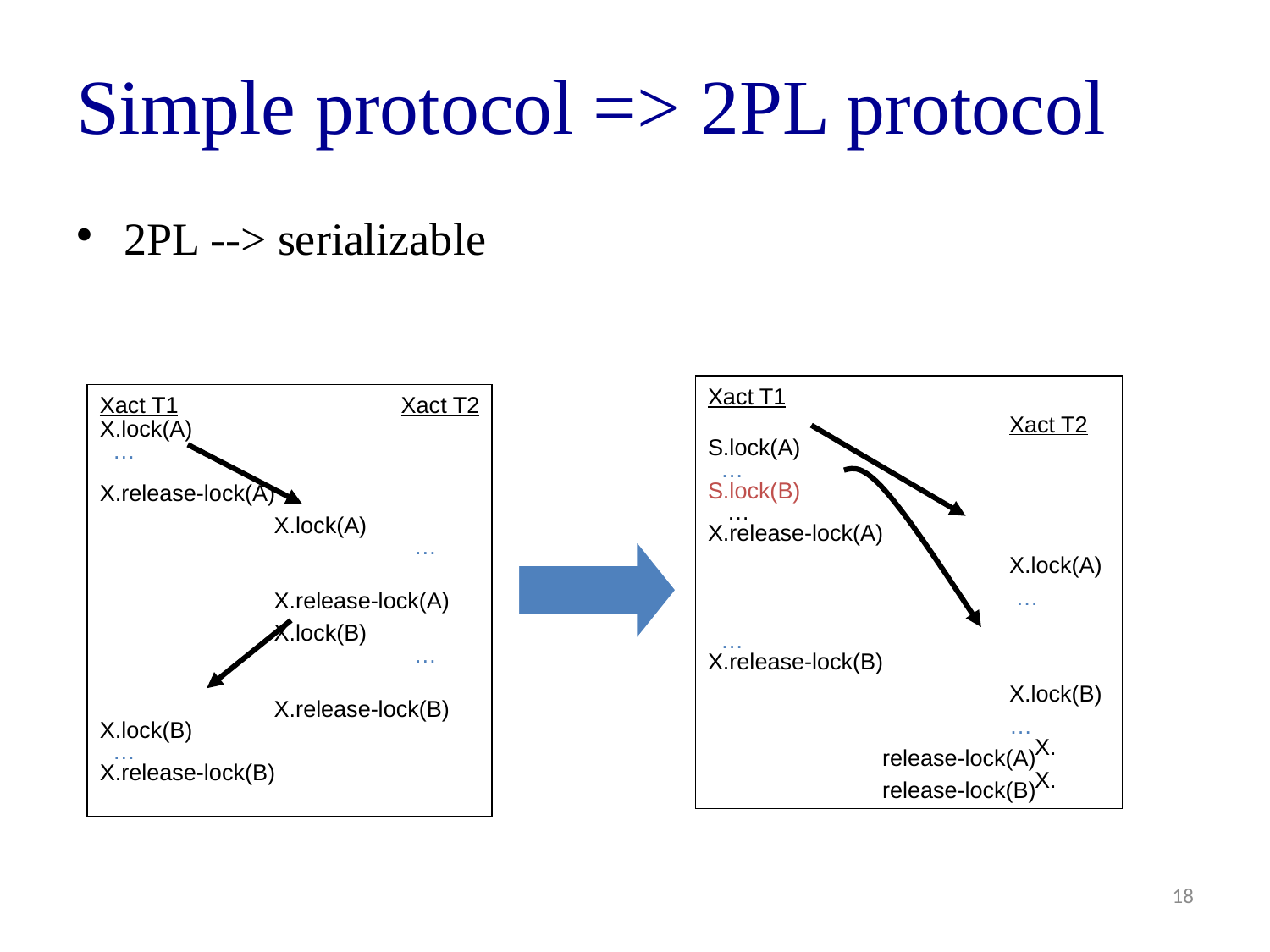

# Simple protocol => 2PL protocol
2PL --> serializable
Xact T1			Xact T2
S.lock(A)
  …
S.lock(B)
   …
X.release-lock(A)
			X.lock(A)
	  	 	 …

  …
X.release-lock(B)
			X.lock(B)
	 	  	…
 	 	    X. release-lock(A)
		    X. release-lock(B)

Xact T1		Xact T2
X.lock(A)
  …

X.release-lock(A)
		X.lock(A)
	  	  …
	  	  		X.release-lock(A)
		X.lock(B)
	 	  …
 	  	  		X.release-lock(B)
X.lock(B)
  …
X.release-lock(B)

18